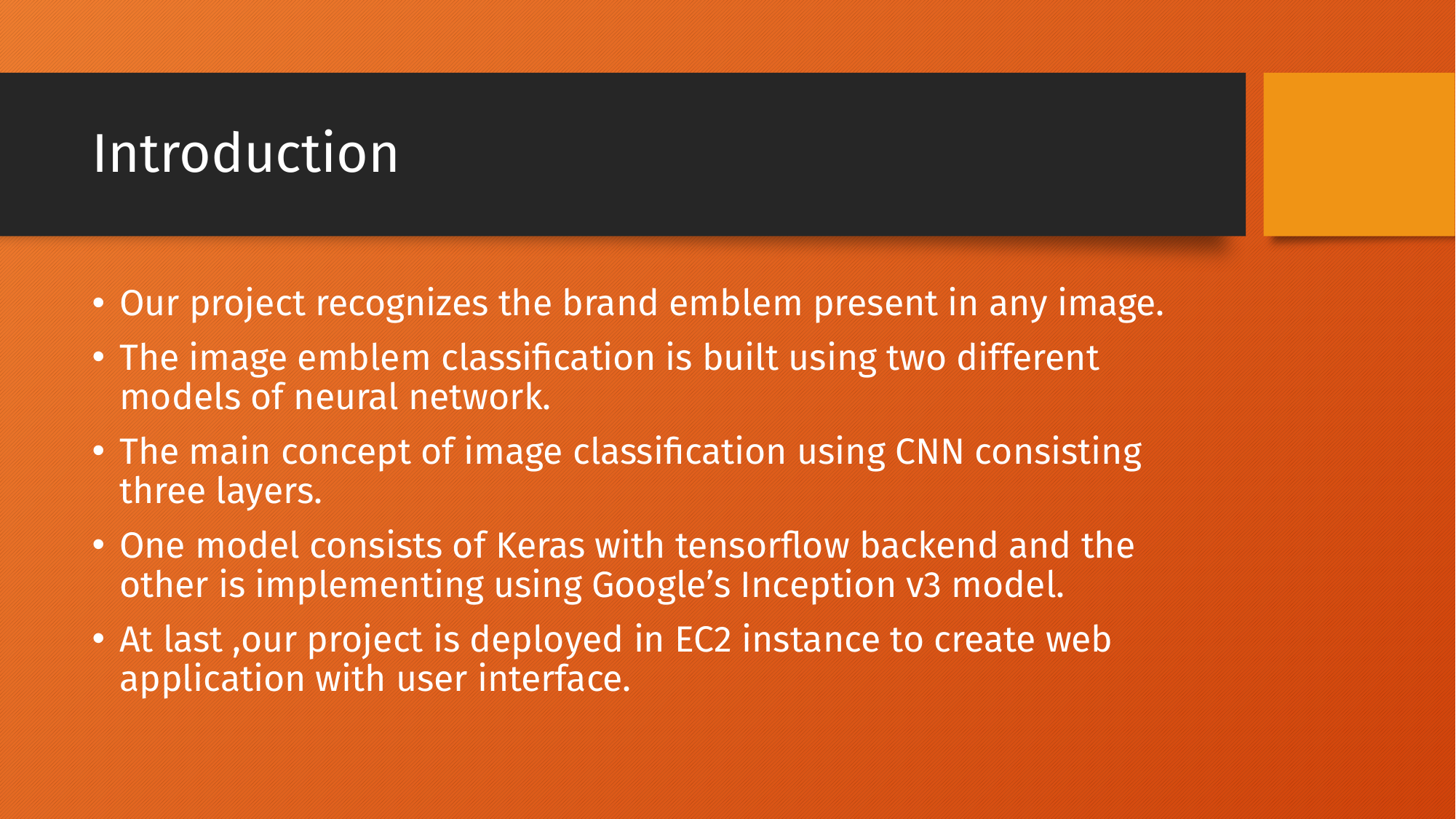

# Introduction
Our project recognizes the brand emblem present in any image.
The image emblem classification is built using two different models of neural network.
The main concept of image classification using CNN consisting three layers.
One model consists of Keras with tensorflow backend and the other is implementing using Google’s Inception v3 model.
At last ,our project is deployed in EC2 instance to create web application with user interface.